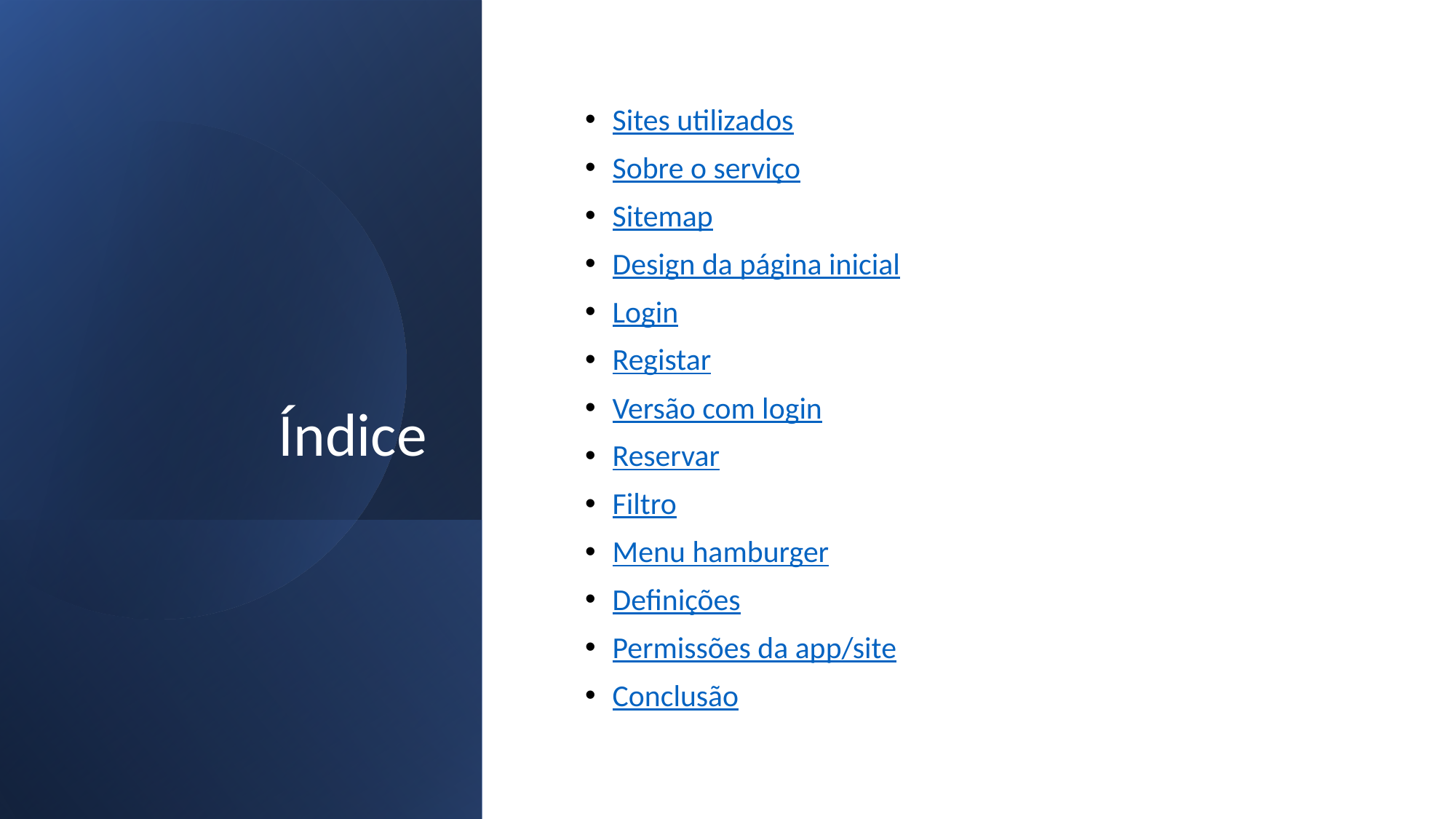

# Índice
Sites utilizados
Sobre o serviço
Sitemap
Design da página inicial
Login
Registar
Versão com login
Reservar
Filtro
Menu hamburger
Definições
Permissões da app/site
Conclusão